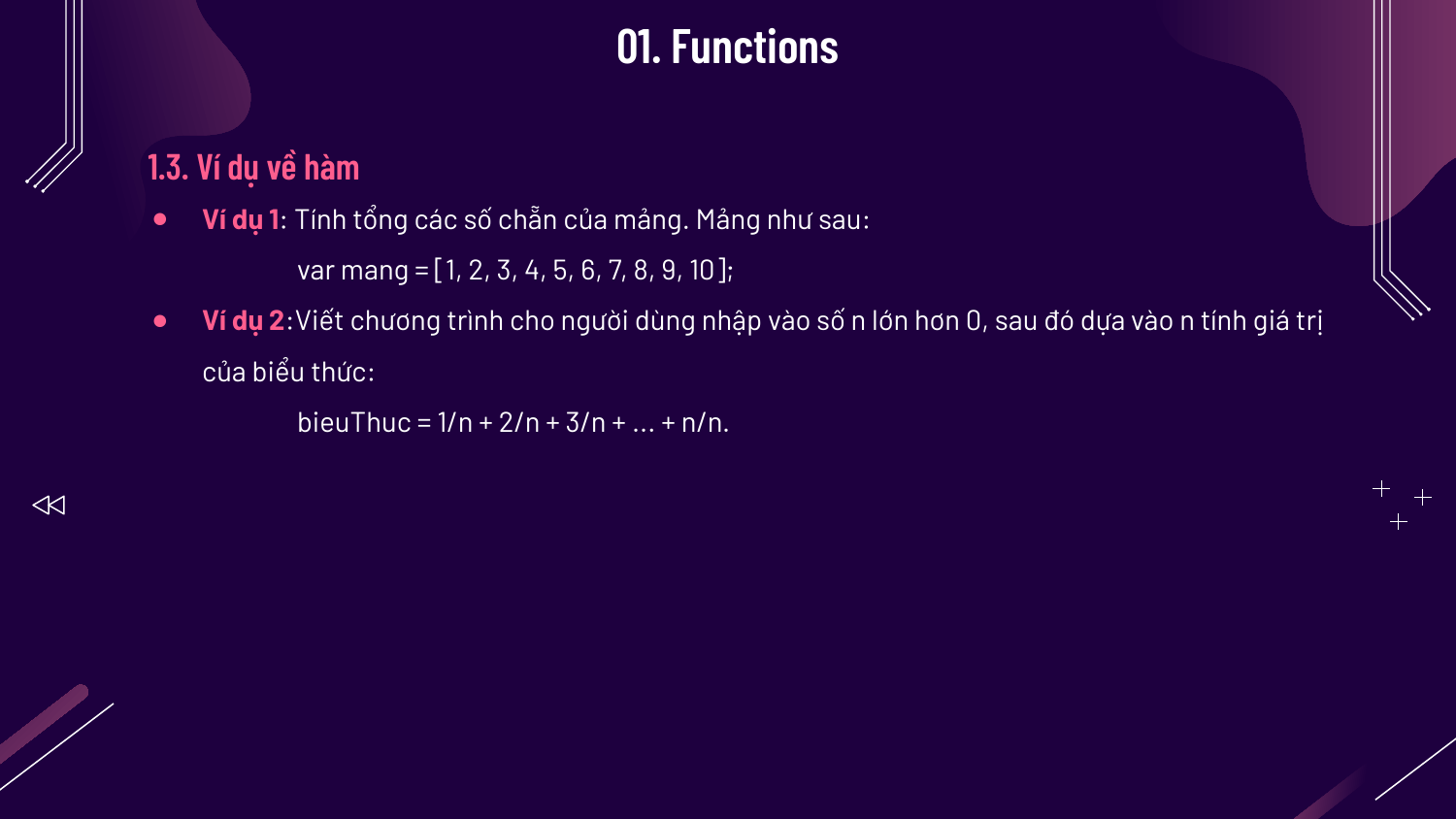

# 01. Functions
1.3. Ví dụ về hàm
Ví dụ 1: Tính tổng các số chẵn của mảng. Mảng như sau:
	var mang = [1, 2, 3, 4, 5, 6, 7, 8, 9, 10];
Ví dụ 2:Viết chương trình cho người dùng nhập vào số n lớn hơn 0, sau đó dựa vào n tính giá trị của biểu thức:
	bieuThuc = 1/n + 2/n + 3/n + ... + n/n.